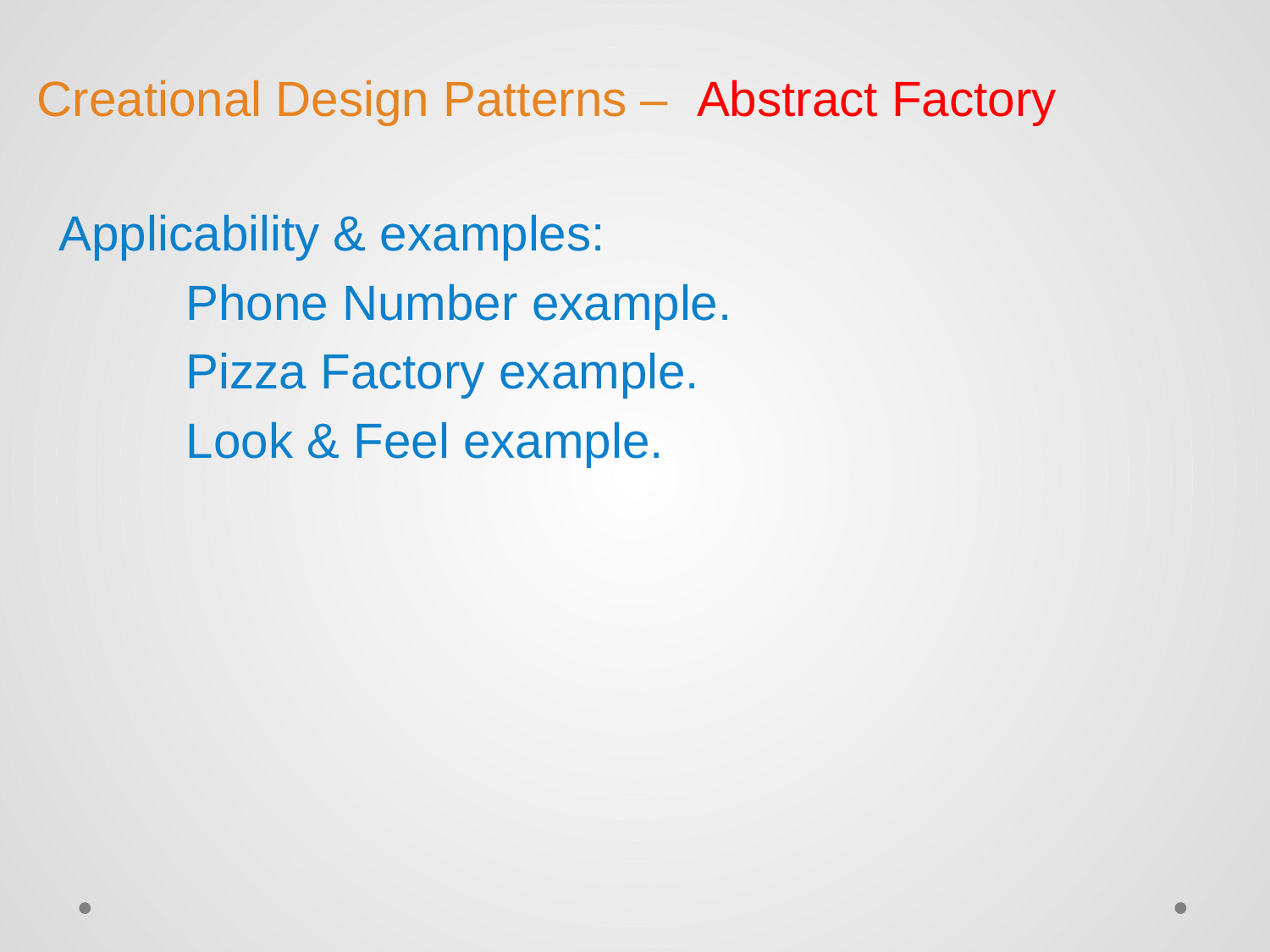

# Creational Design Patterns –  Abstract Factory
Applicability & examples:
	Phone Number example.
	Pizza Factory example.
	Look & Feel example.